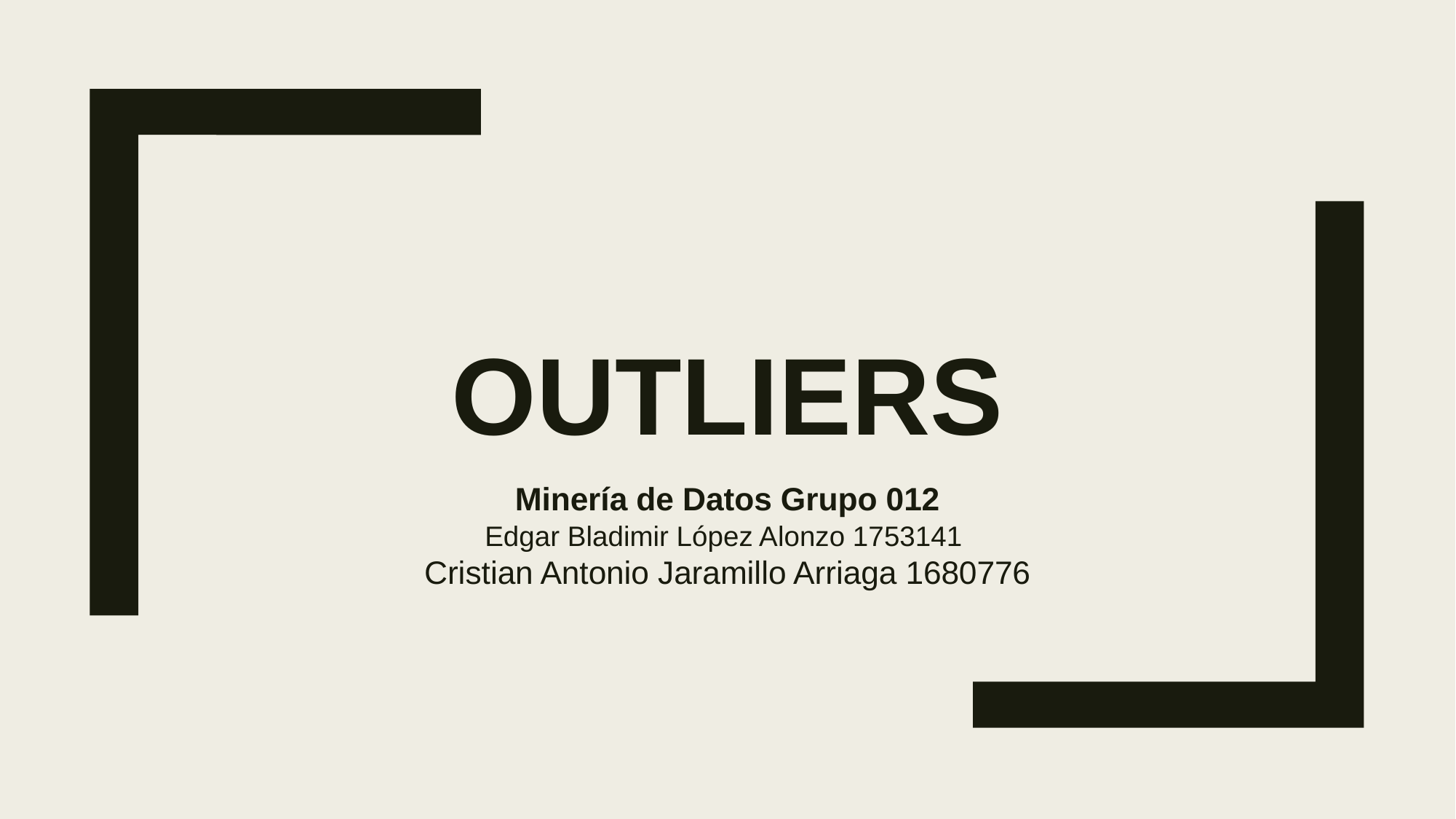

# OUTLIERS
Minería de Datos Grupo 012
Edgar Bladimir López Alonzo 1753141
Cristian Antonio Jaramillo Arriaga 1680776